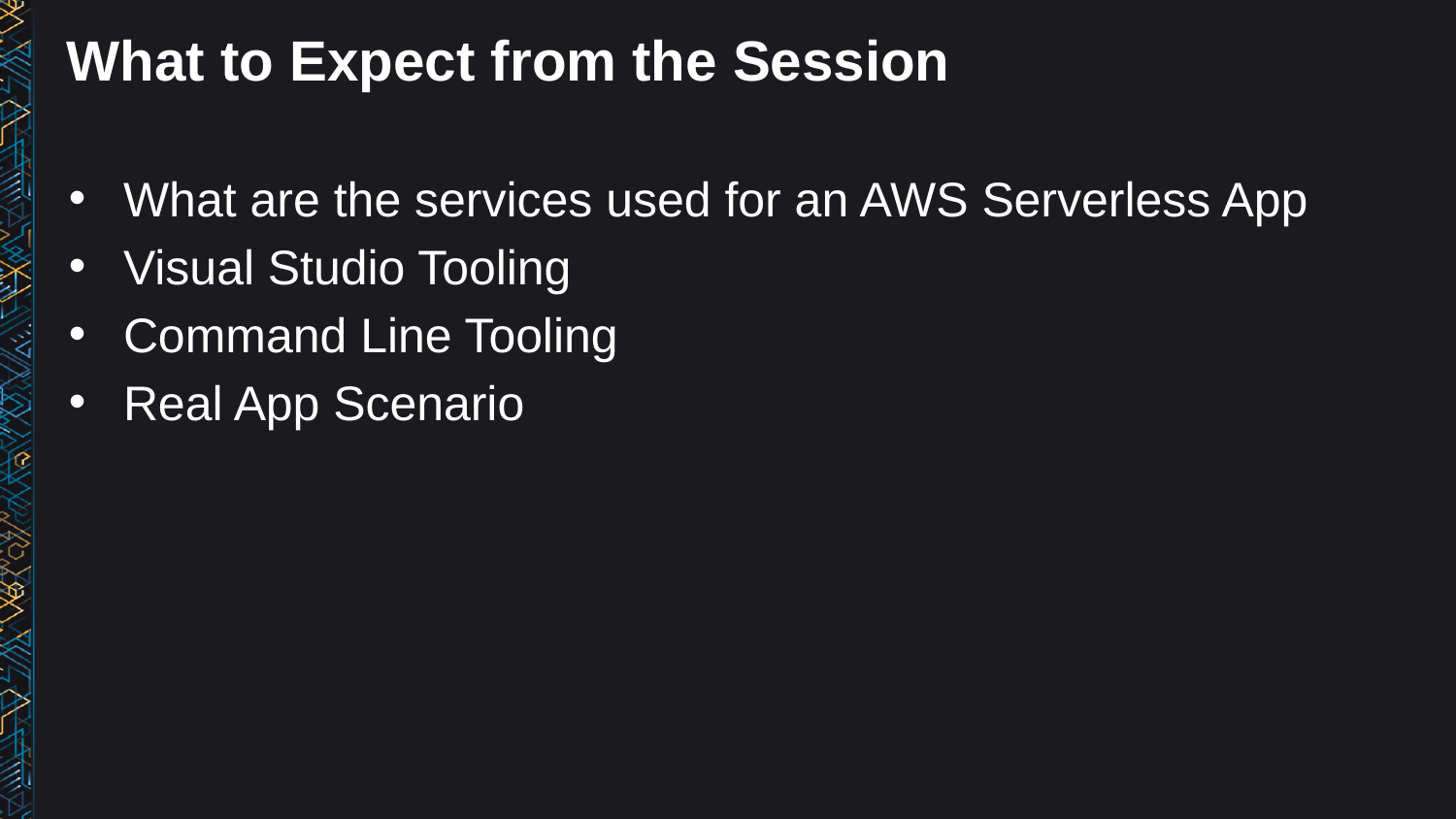

What are the services used for an AWS Serverless App
Visual Studio Tooling
Command Line Tooling
Real App Scenario